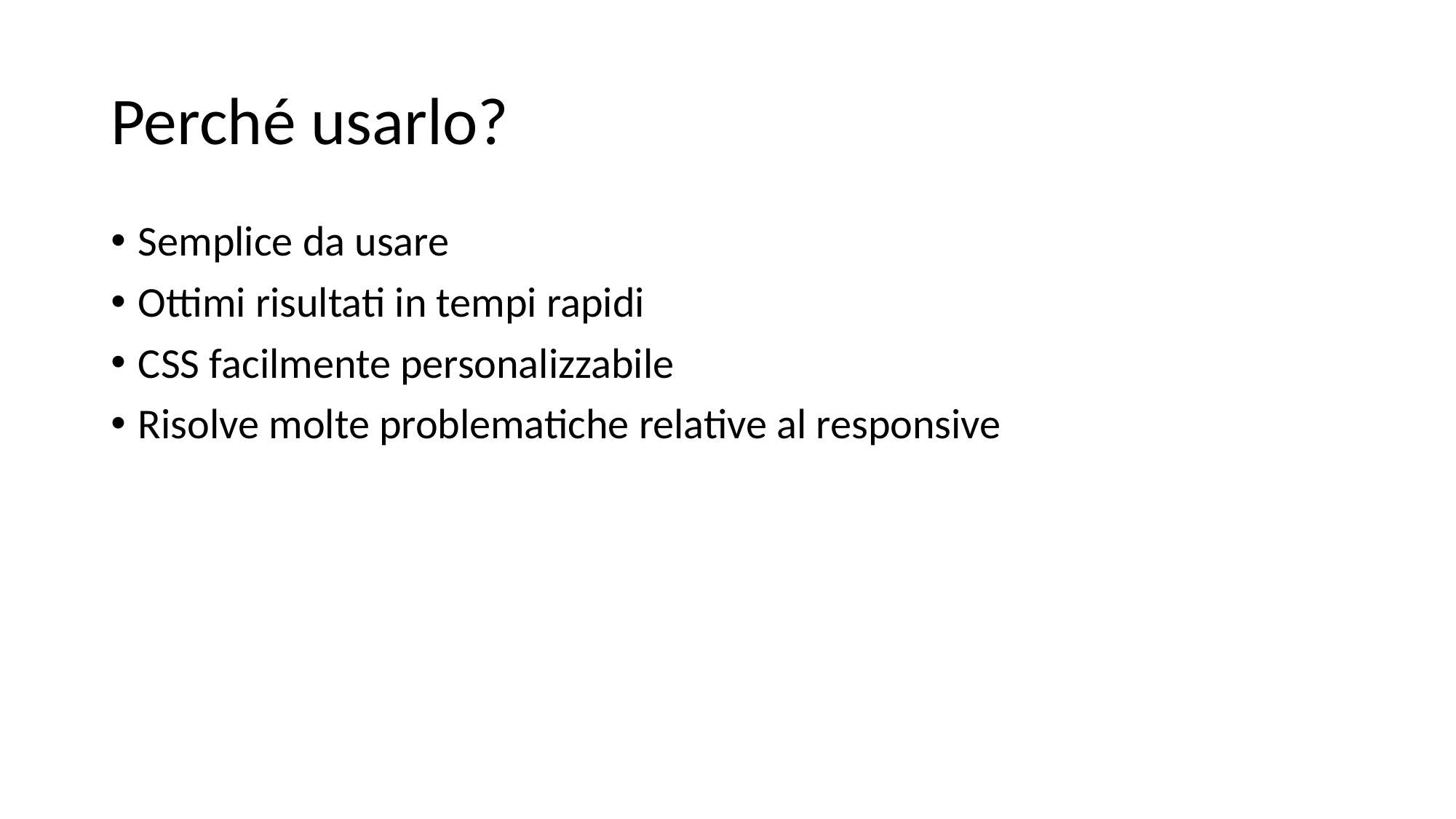

# Perché usarlo?
Semplice da usare
Ottimi risultati in tempi rapidi
CSS facilmente personalizzabile
Risolve molte problematiche relative al responsive